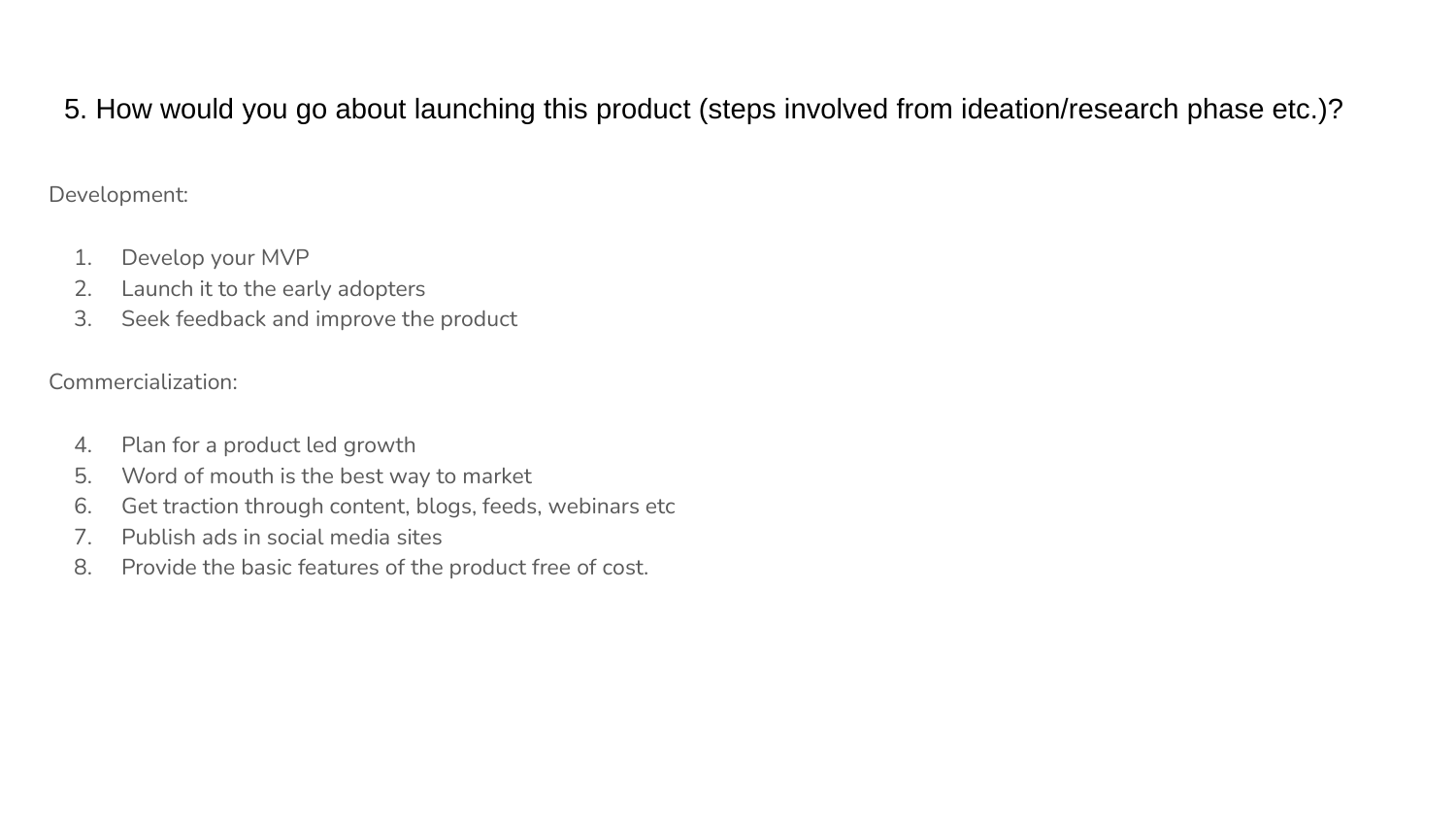

# 5. How would you go about launching this product (steps involved from ideation/research phase etc.)?
Development:
Develop your MVP
Launch it to the early adopters
Seek feedback and improve the product
Commercialization:
Plan for a product led growth
Word of mouth is the best way to market
Get traction through content, blogs, feeds, webinars etc
Publish ads in social media sites
Provide the basic features of the product free of cost.